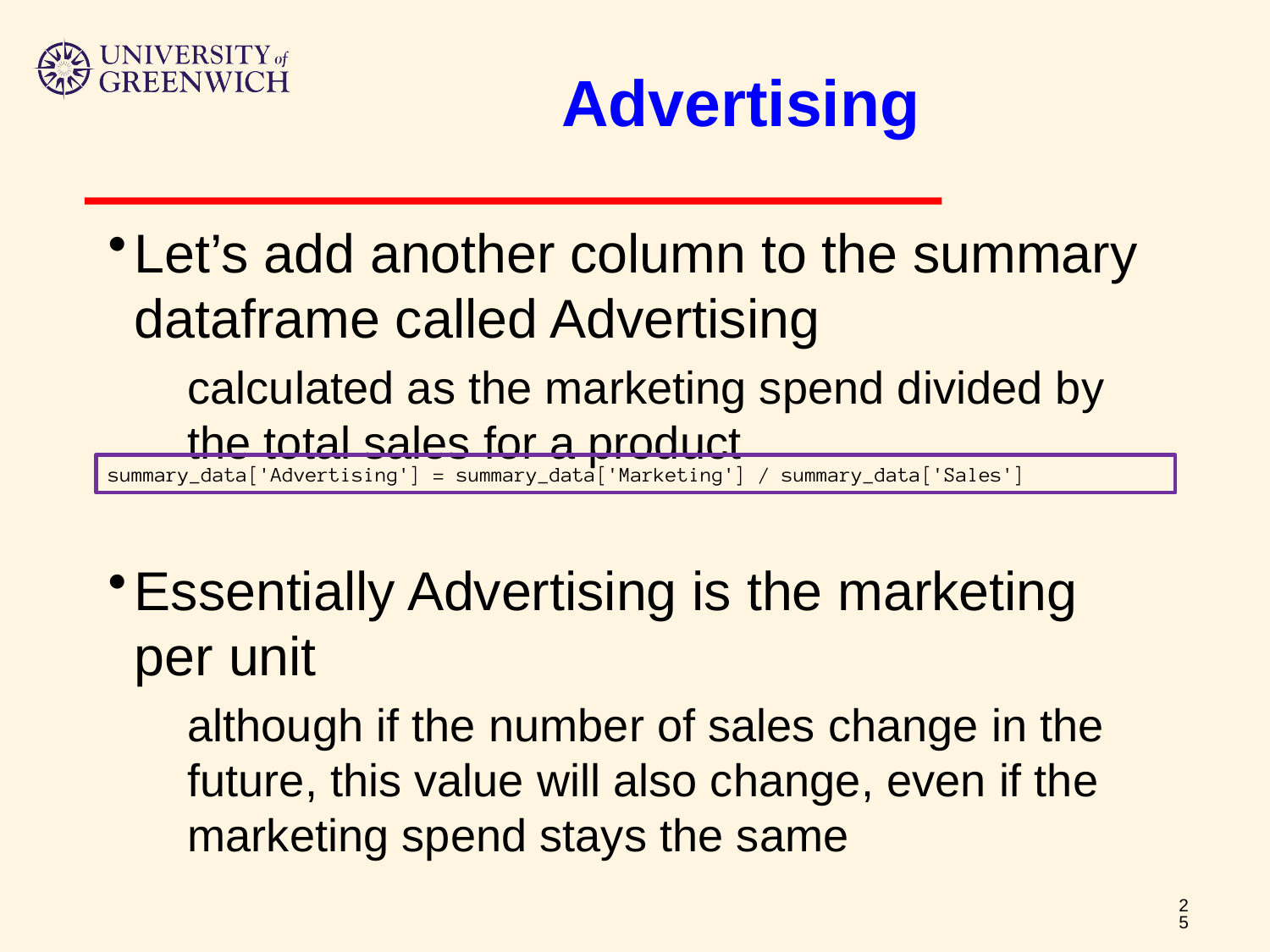

# Advertising
Let’s add another column to the summary dataframe called Advertising
calculated as the marketing spend divided by the total sales for a product

Essentially Advertising is the marketing per unit
although if the number of sales change in the future, this value will also change, even if the marketing spend stays the same
summary_data['Advertising'] = summary_data['Marketing'] / summary_data['Sales']
25